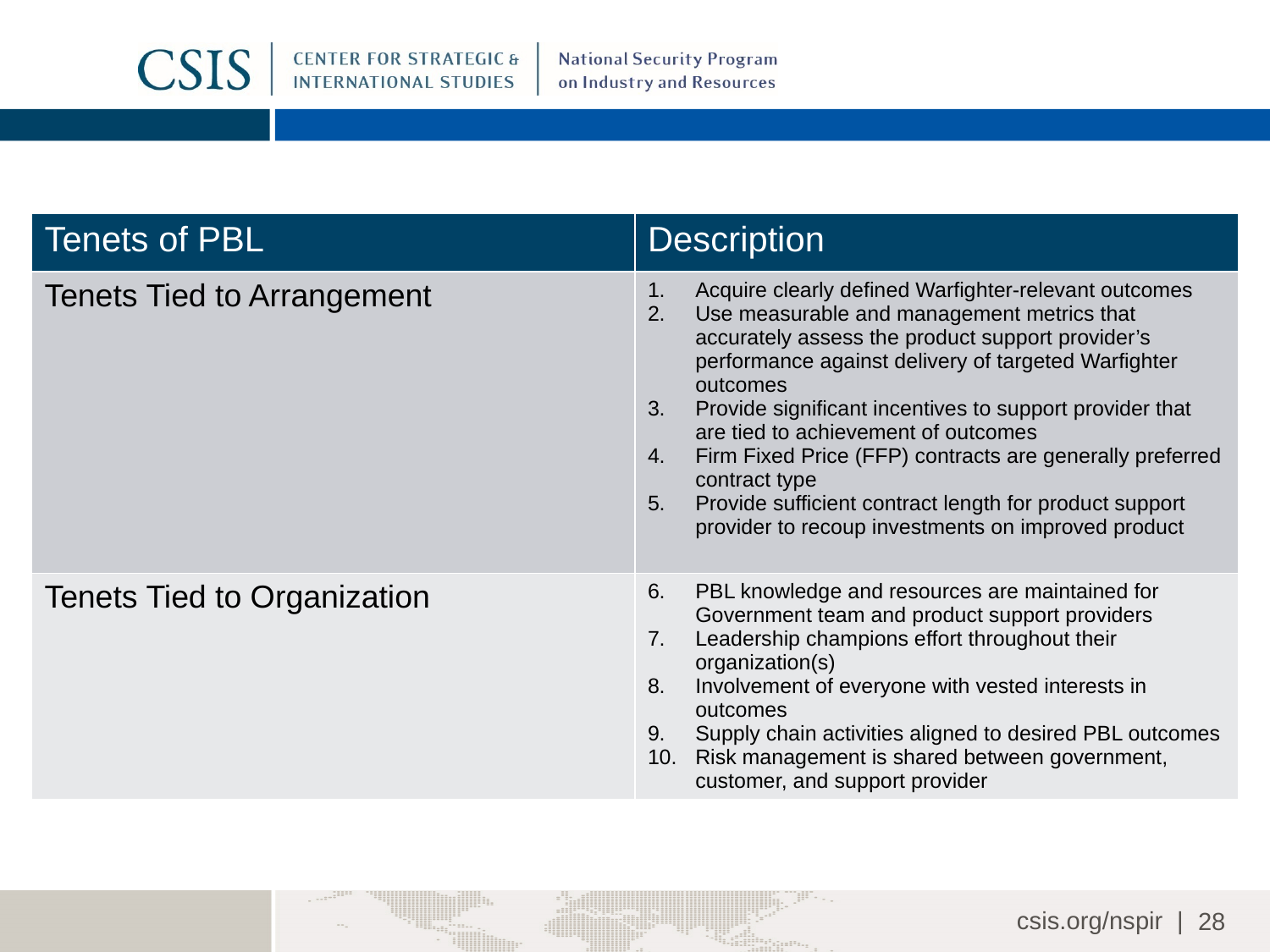

| Tenets of PBL | Description |
| --- | --- |
| Tenets Tied to Arrangement | Acquire clearly defined Warfighter-relevant outcomes Use measurable and management metrics that accurately assess the product support provider’s performance against delivery of targeted Warfighter outcomes Provide significant incentives to support provider that are tied to achievement of outcomes Firm Fixed Price (FFP) contracts are generally preferred contract type Provide sufficient contract length for product support provider to recoup investments on improved product |
| Tenets Tied to Organization | PBL knowledge and resources are maintained for Government team and product support providers Leadership champions effort throughout their organization(s) Involvement of everyone with vested interests in outcomes Supply chain activities aligned to desired PBL outcomes Risk management is shared between government, customer, and support provider |
28